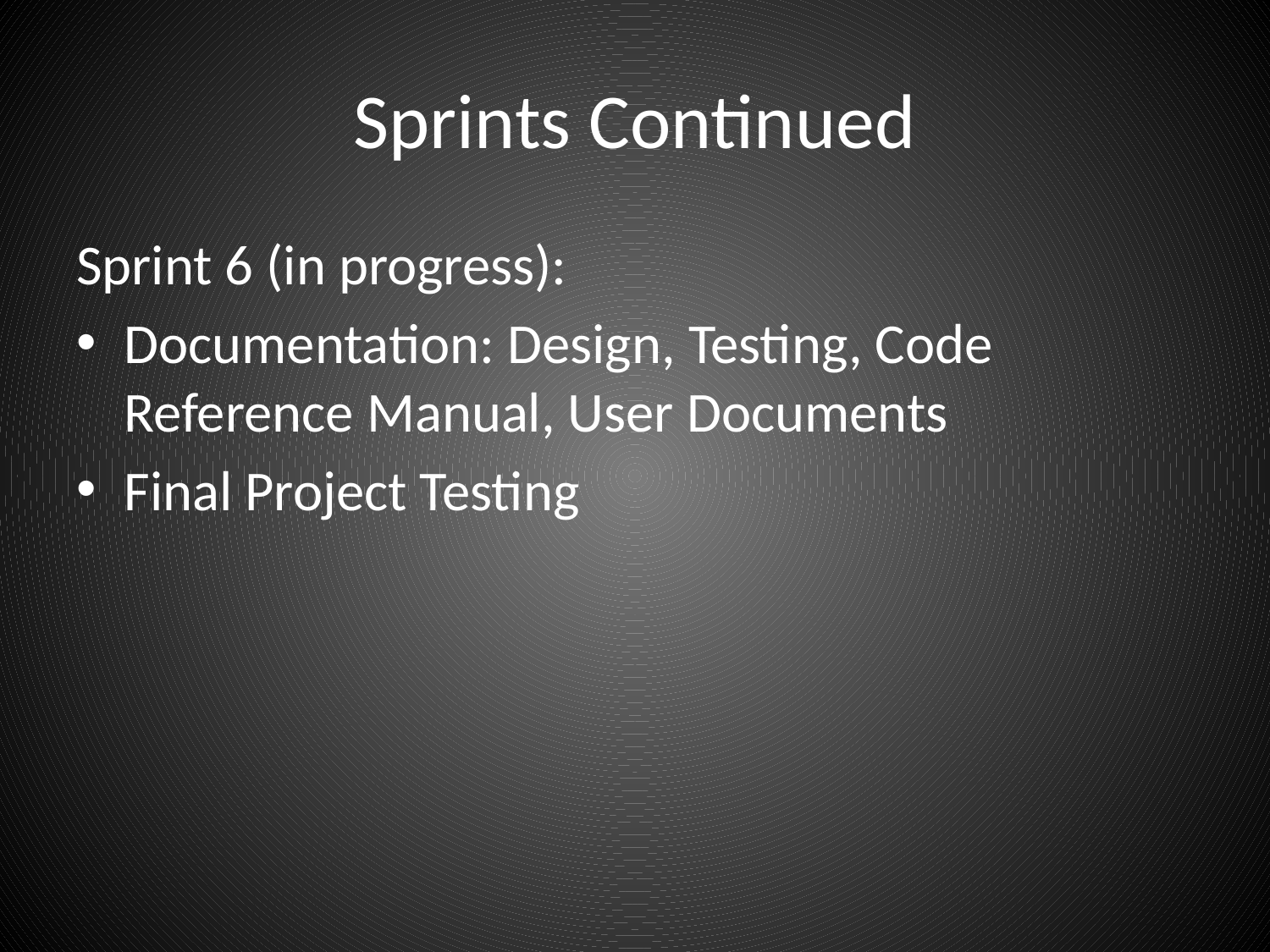

# Sprints Continued
Sprint 6 (in progress):
Documentation: Design, Testing, Code Reference Manual, User Documents
Final Project Testing